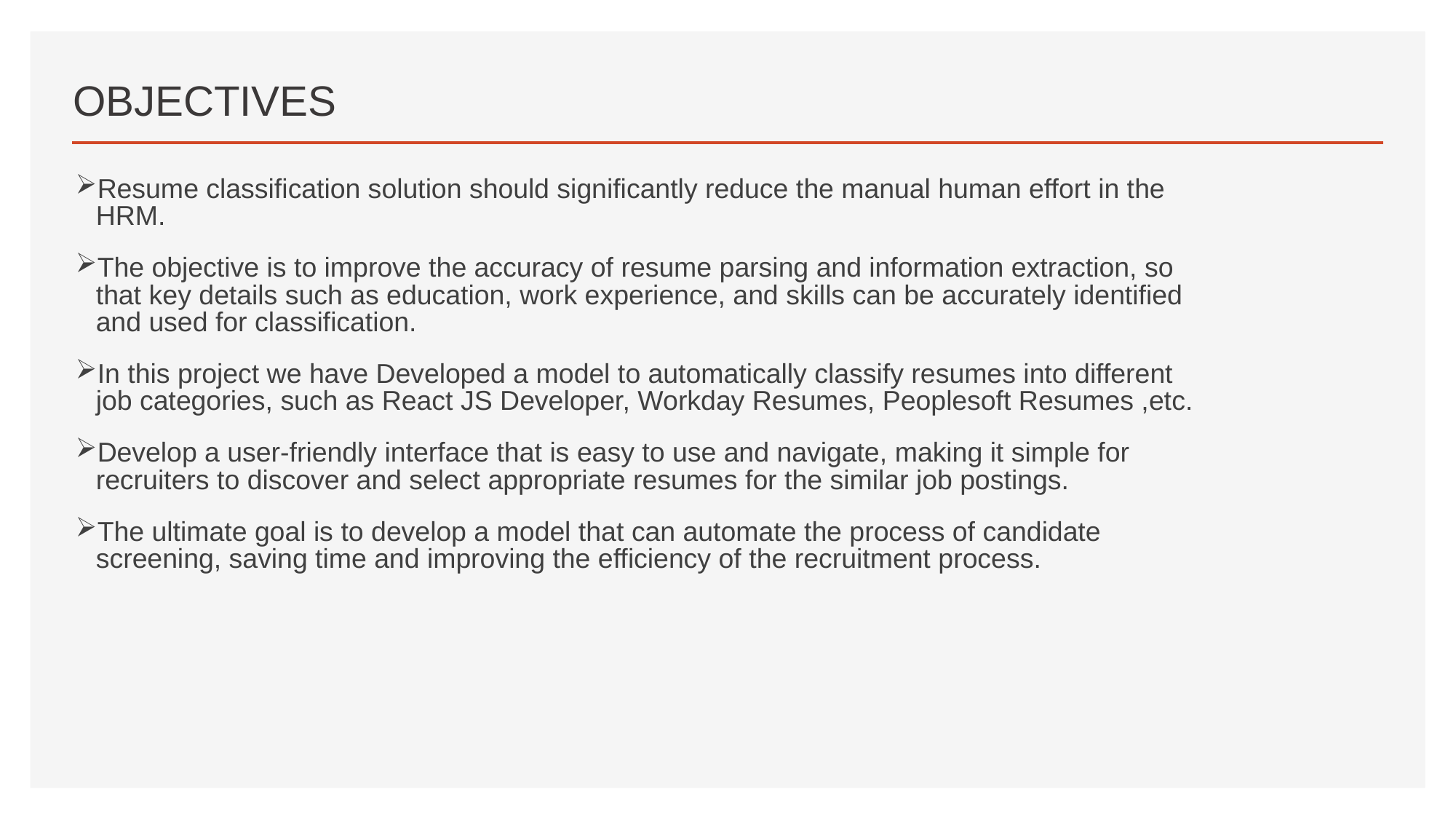

# OBJECTIVES
Resume classification solution should significantly reduce the manual human effort in the HRM.
The objective is to improve the accuracy of resume parsing and information extraction, so that key details such as education, work experience, and skills can be accurately identified and used for classification.
In this project we have Developed a model to automatically classify resumes into different job categories, such as React JS Developer, Workday Resumes, Peoplesoft Resumes ,etc.
Develop a user-friendly interface that is easy to use and navigate, making it simple for recruiters to discover and select appropriate resumes for the similar job postings.
The ultimate goal is to develop a model that can automate the process of candidate screening, saving time and improving the efficiency of the recruitment process.